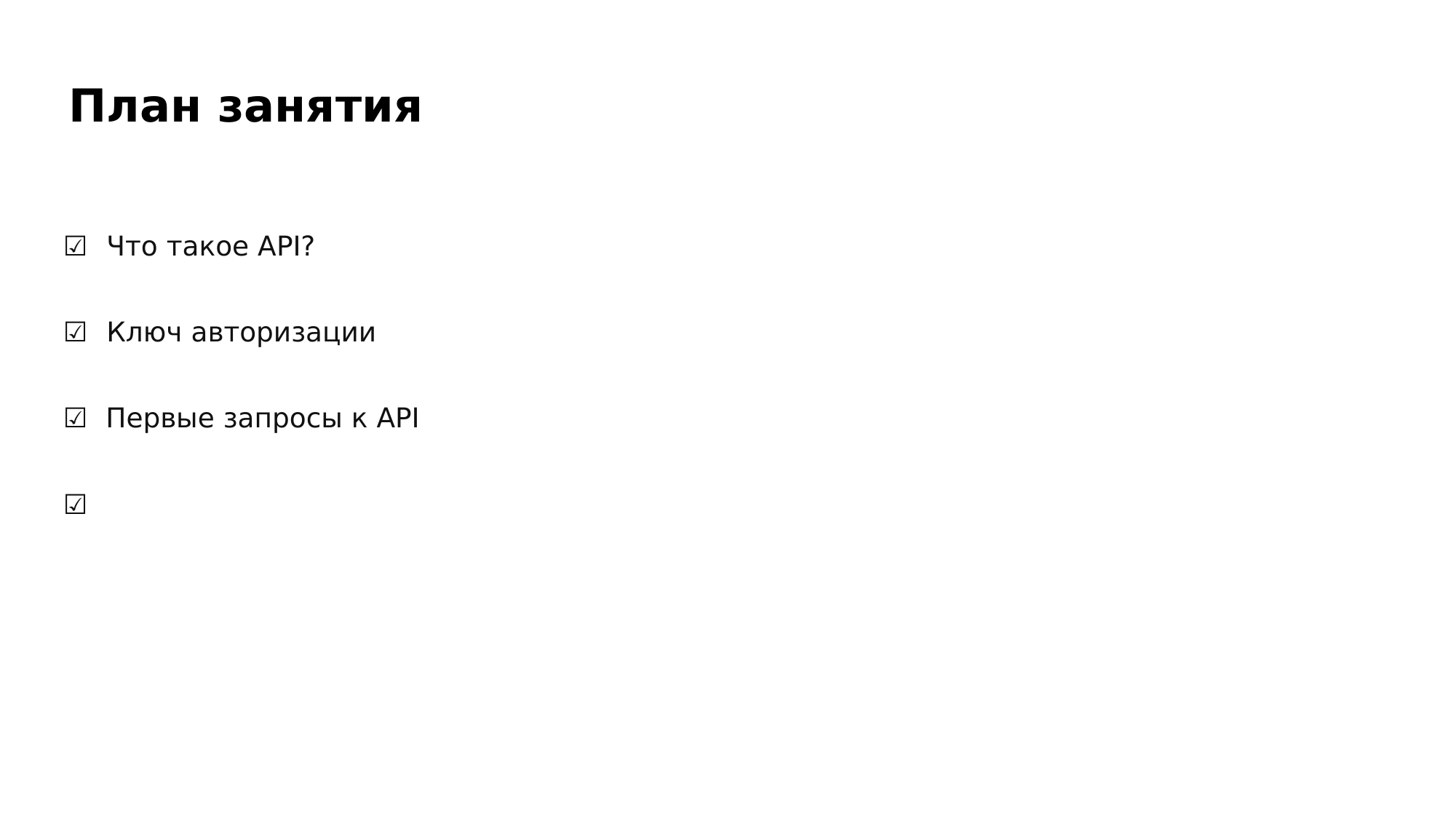

# План занятия
☑️  Что такое API?
☑️  Ключ авторизации
☑️  Первые запросы к API
☑️